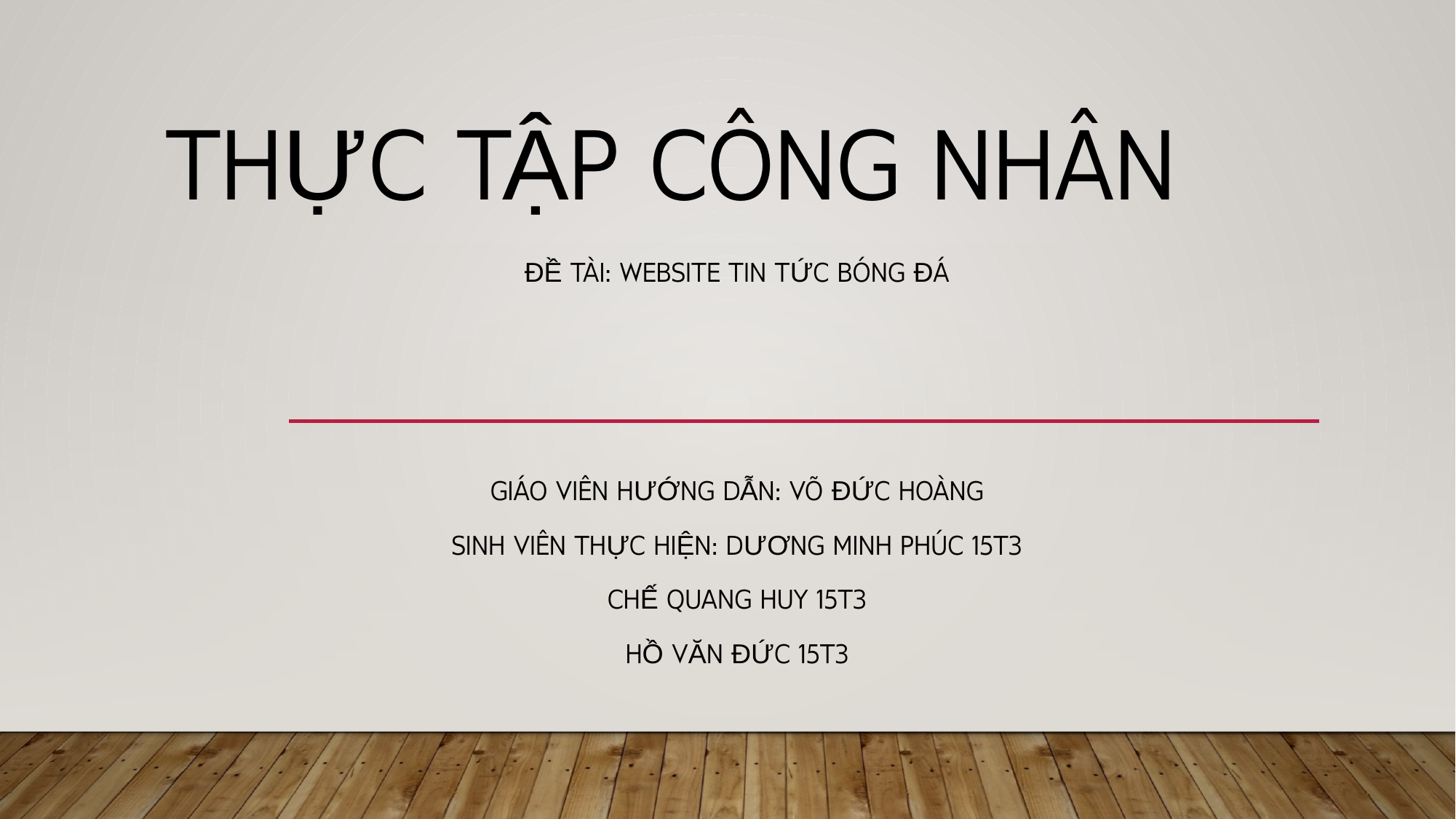

# Thực tập công nhân
Đề tài: website tin tức bóng đá

Giáo viên hướng dẫn: võ Đức hoàng
Sinh viên thực hiện: Dương minh Phúc 15t3
Chế quang huy 15t3
Hồ văn đức 15t3